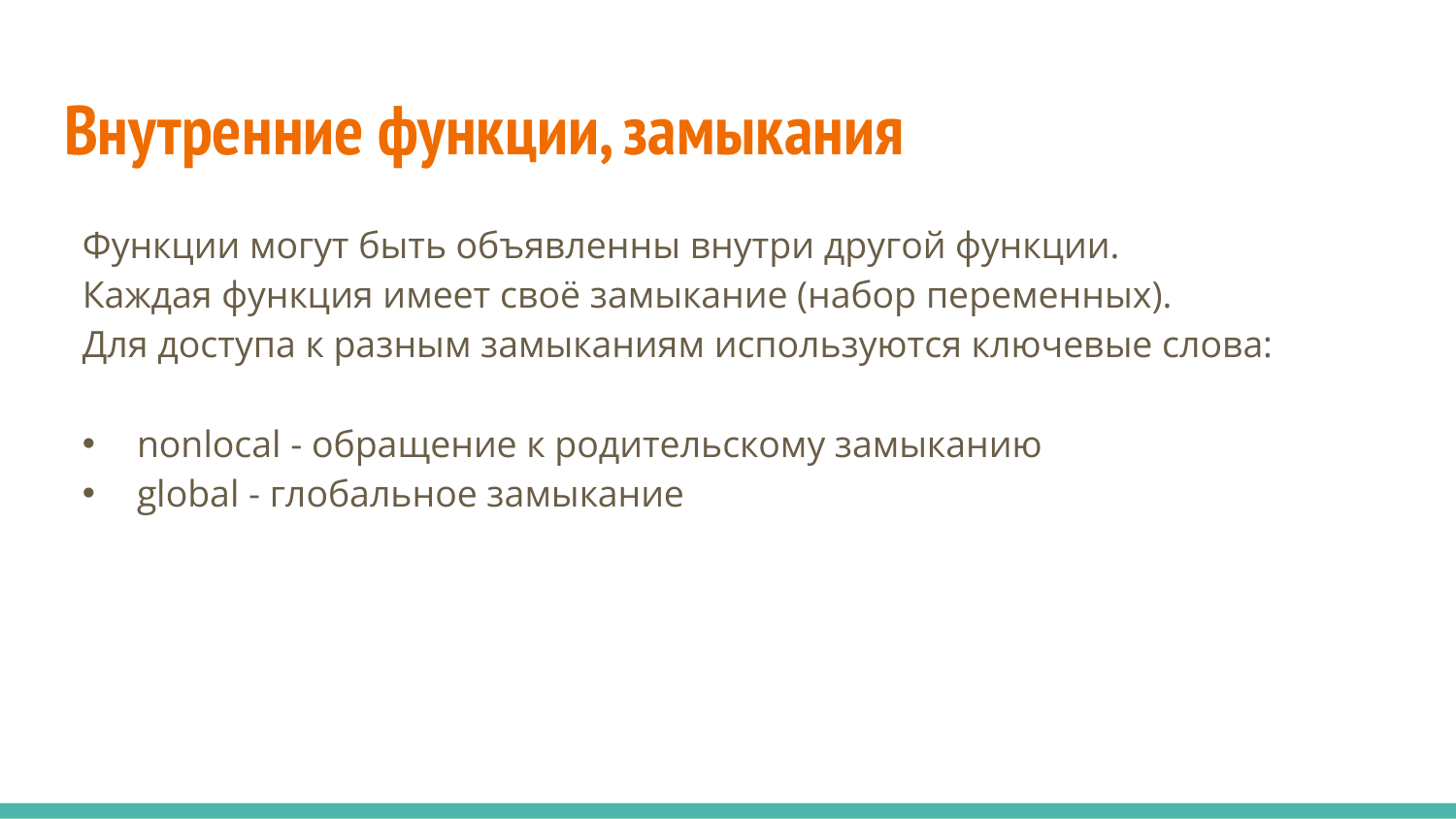

# Внутренние функции, замыкания
Функции могут быть объявленны внутри другой функции.
Каждая функция имеет своё замыкание (набор переменных).
Для доступа к разным замыканиям используются ключевые слова:

nonlocal - обращение к родительскому замыканию
global - глобальное замыкание